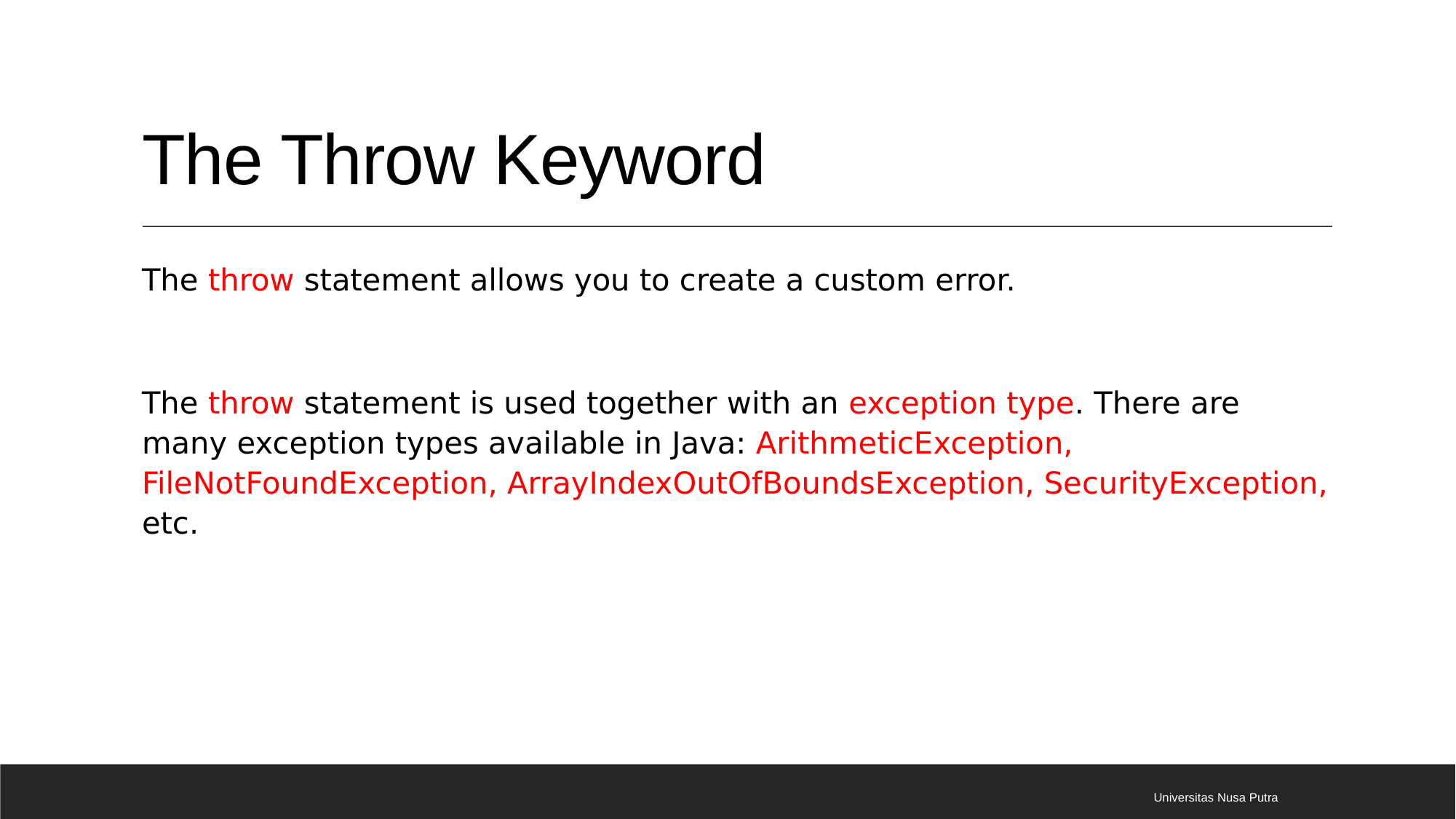

# The Throw Keyword
The throw statement allows you to create a custom error.

The throw statement is used together with an exception type. There are many exception types available in Java: ArithmeticException, FileNotFoundException, ArrayIndexOutOfBoundsException, SecurityException, etc.
Universitas Nusa Putra